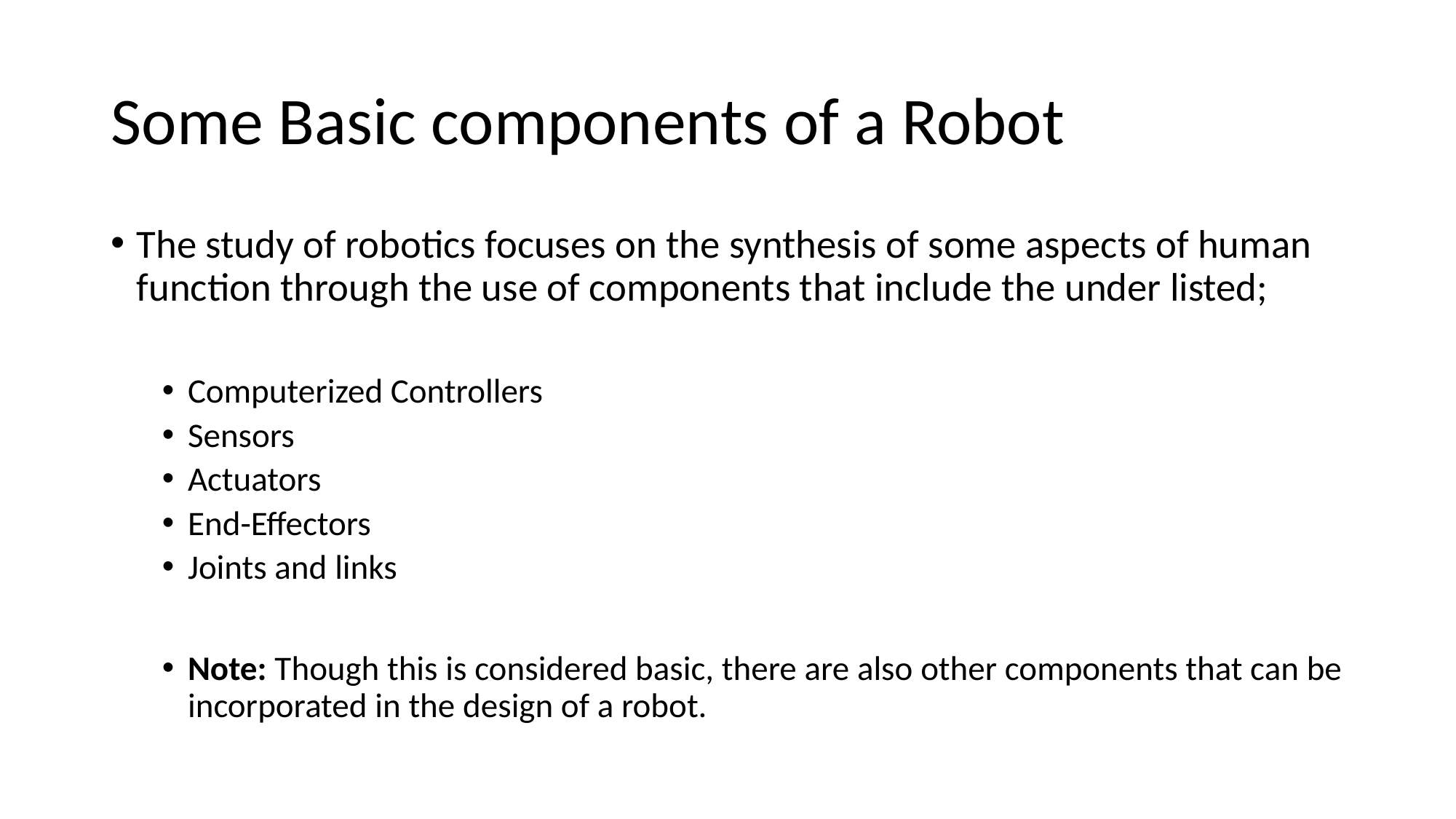

# Some Basic components of a Robot
The study of robotics focuses on the synthesis of some aspects of human function through the use of components that include the under listed;

Computerized Controllers
Sensors
Actuators
End-Effectors
Joints and links

Note: Though this is considered basic, there are also other components that can be incorporated in the design of a robot.